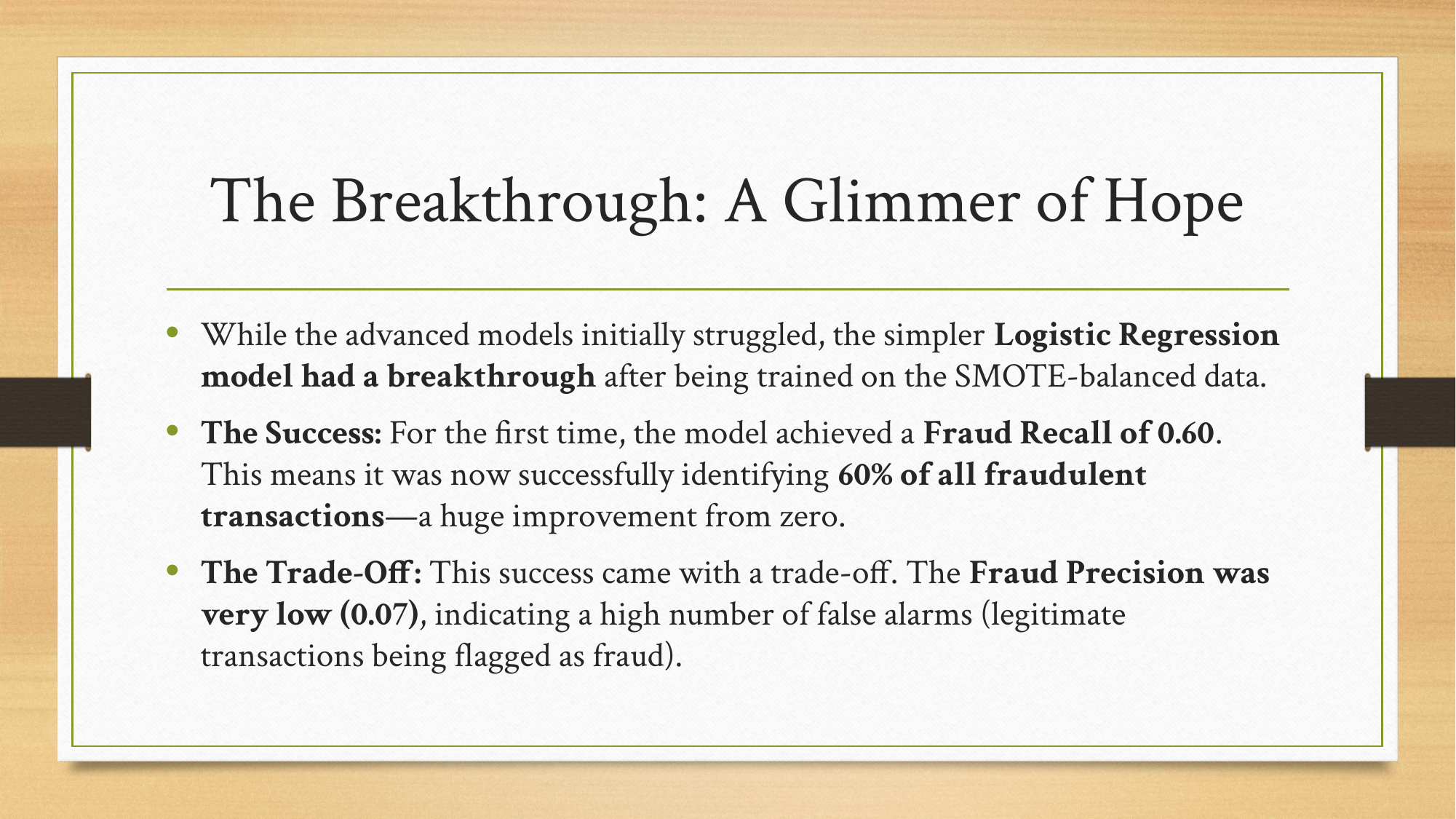

# The Breakthrough: A Glimmer of Hope
While the advanced models initially struggled, the simpler Logistic Regression model had a breakthrough after being trained on the SMOTE-balanced data.
The Success: For the first time, the model achieved a Fraud Recall of 0.60. This means it was now successfully identifying 60% of all fraudulent transactions—a huge improvement from zero.
The Trade-Off: This success came with a trade-off. The Fraud Precision was very low (0.07), indicating a high number of false alarms (legitimate transactions being flagged as fraud).